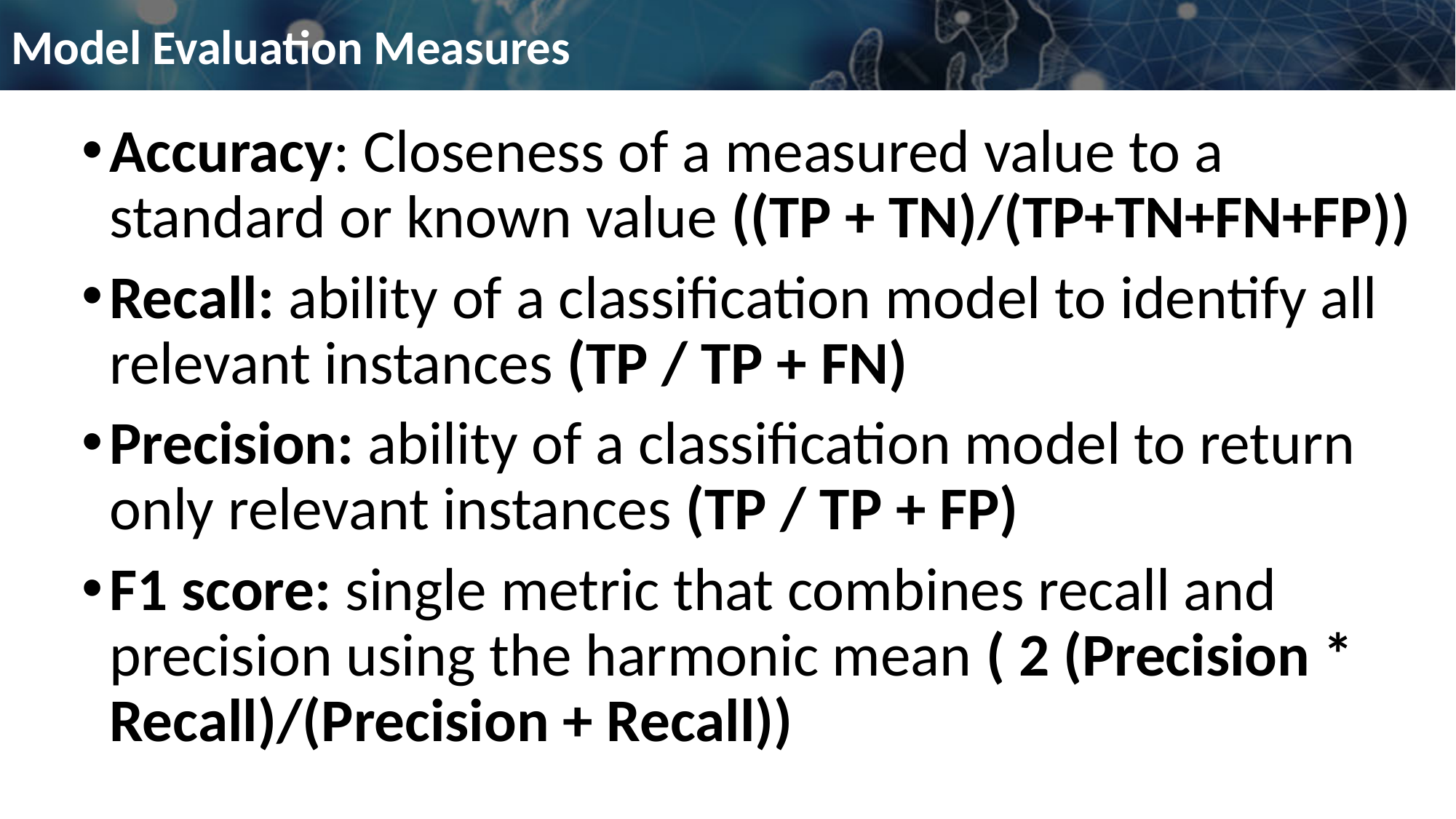

# Model Evaluation Measures
Accuracy: Closeness of a measured value to a standard or known value ((TP + TN)/(TP+TN+FN+FP))
Recall: ability of a classification model to identify all relevant instances (TP / TP + FN)
Precision: ability of a classification model to return only relevant instances (TP / TP + FP)
F1 score: single metric that combines recall and precision using the harmonic mean ( 2 (Precision * Recall)/(Precision + Recall))